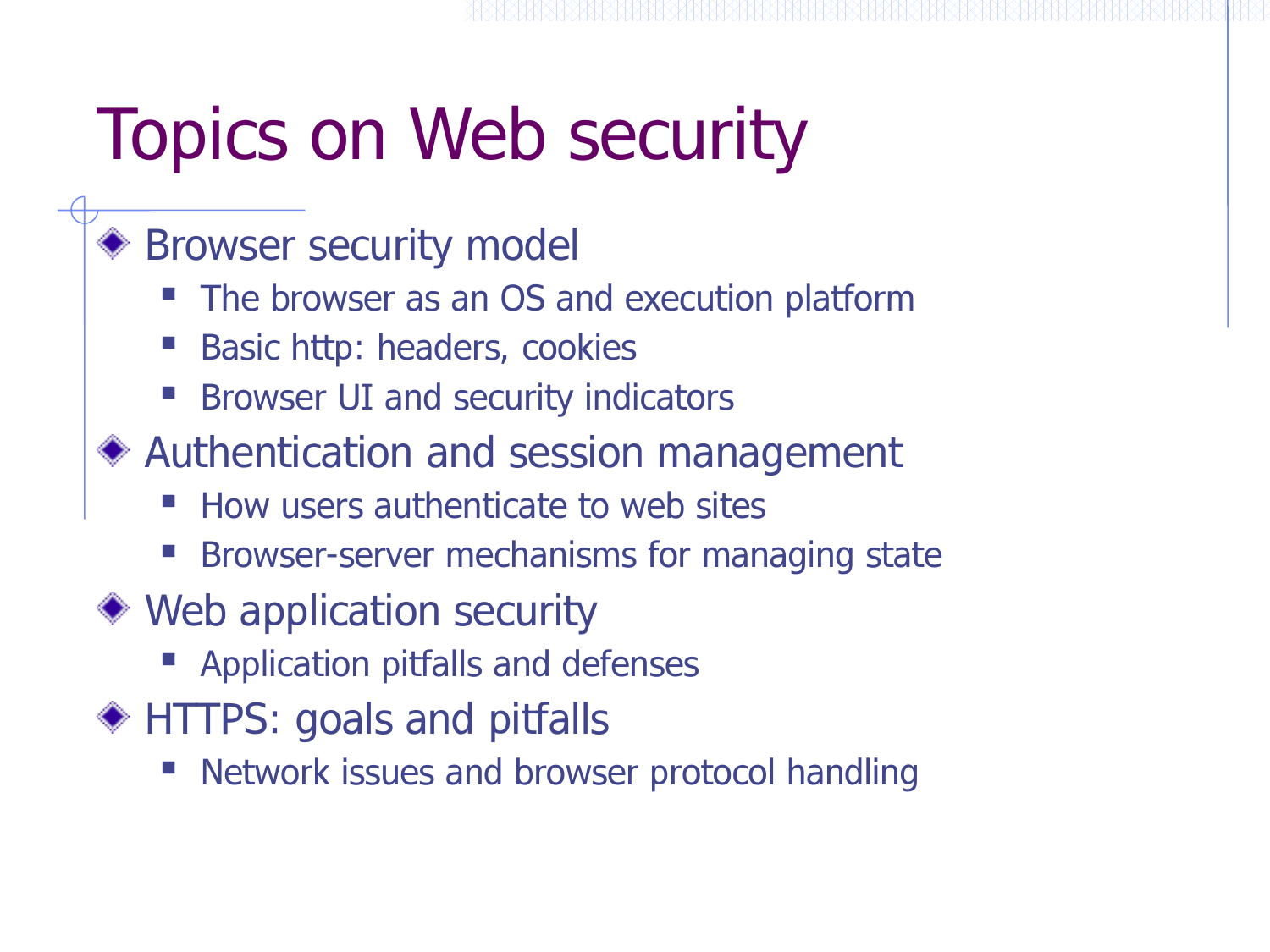

# Topics on Web security
Browser security model
The browser as an OS and execution platform
Basic http: headers, cookies
Browser UI and security indicators
Authentication and session management
How users authenticate to web sites
Browser-server mechanisms for managing state
Web application security
Application pitfalls and defenses
HTTPS: goals and pitfalls
Network issues and browser protocol handling